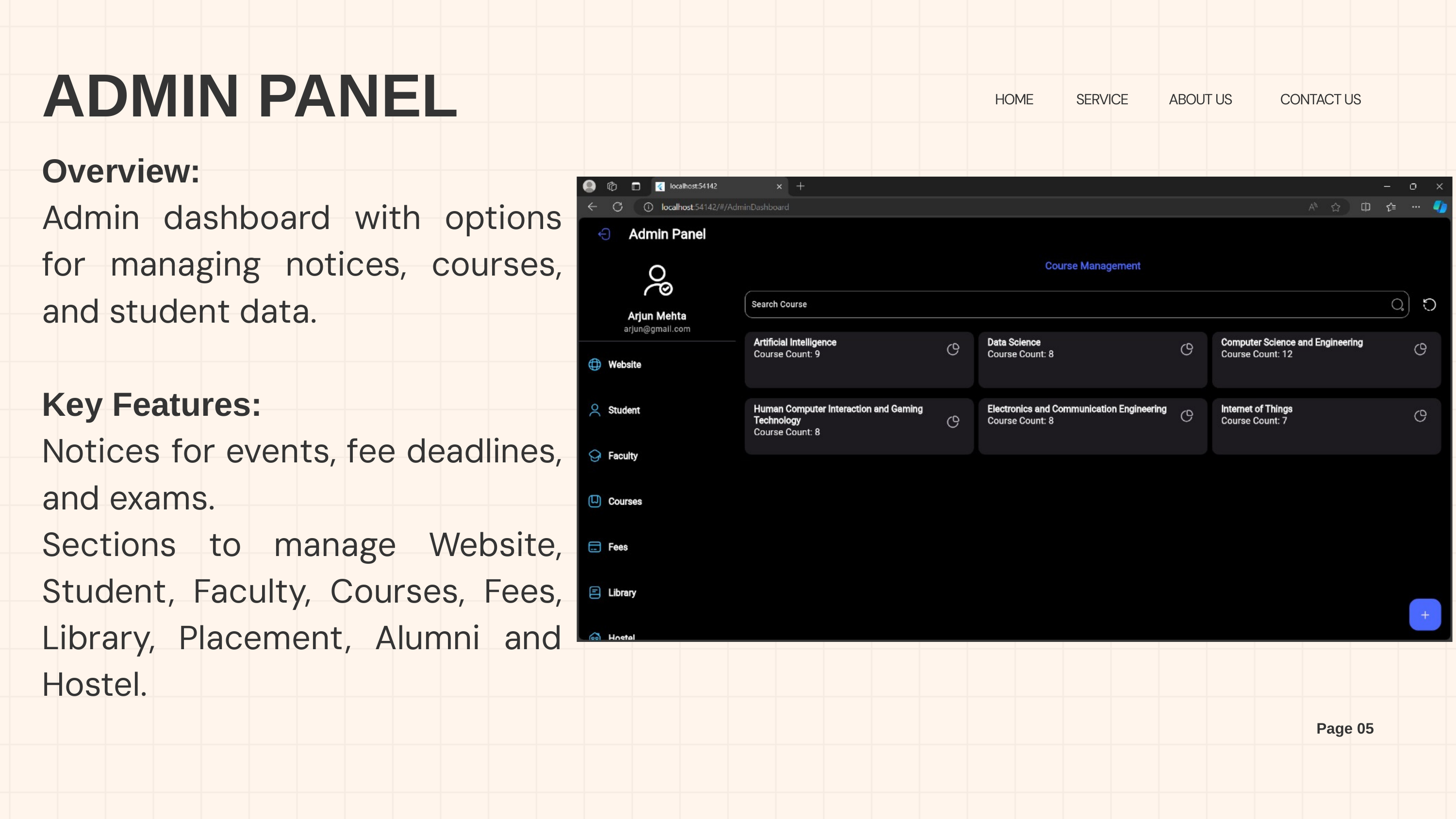

ADMIN PANEL
HOME
SERVICE
ABOUT US
CONTACT US
Overview:
Admin dashboard with options for managing notices, courses, and student data.

Key Features:
Notices for events, fee deadlines, and exams.
Sections to manage Website, Student, Faculty, Courses, Fees, Library, Placement, Alumni and Hostel.

Page 05